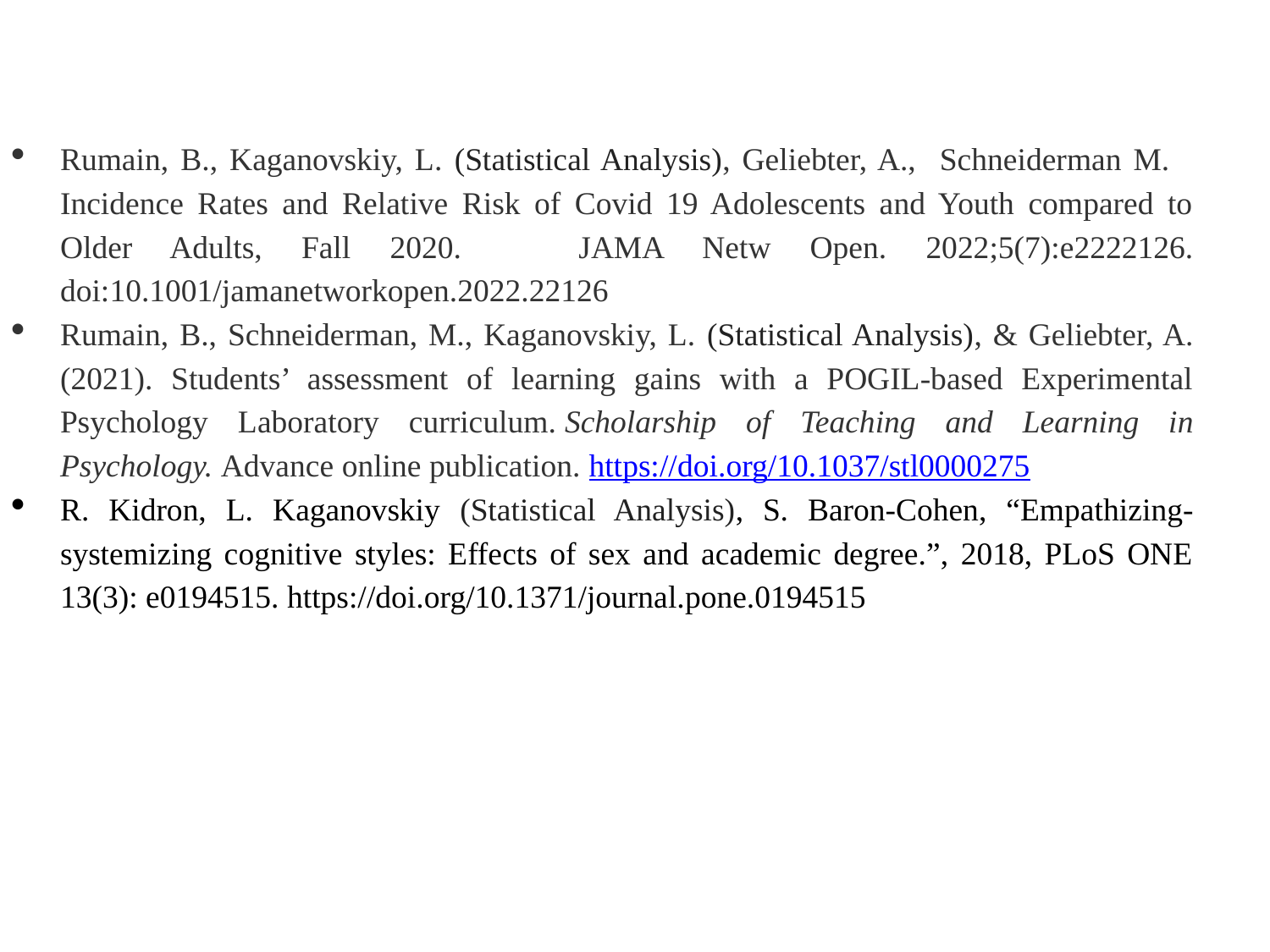

Rumain, B., Kaganovskiy, L. (Statistical Analysis), Geliebter, A.,  Schneiderman M.   Incidence Rates and Relative Risk of Covid 19 Adolescents and Youth compared to Older Adults, Fall 2020.   JAMA Netw Open. 2022;5(7):e2222126. doi:10.1001/jamanetworkopen.2022.22126
Rumain, B., Schneiderman, M., Kaganovskiy, L. (Statistical Analysis), & Geliebter, A. (2021). Students’ assessment of learning gains with a POGIL-based Experimental Psychology Laboratory curriculum. Scholarship of Teaching and Learning in Psychology. Advance online publication. https://doi.org/10.1037/stl0000275
R. Kidron, L. Kaganovskiy (Statistical Analysis), S. Baron-Cohen, “Empathizing-systemizing cognitive styles: Effects of sex and academic degree.”, 2018, PLoS ONE 13(3): e0194515. https://doi.org/10.1371/journal.pone.0194515